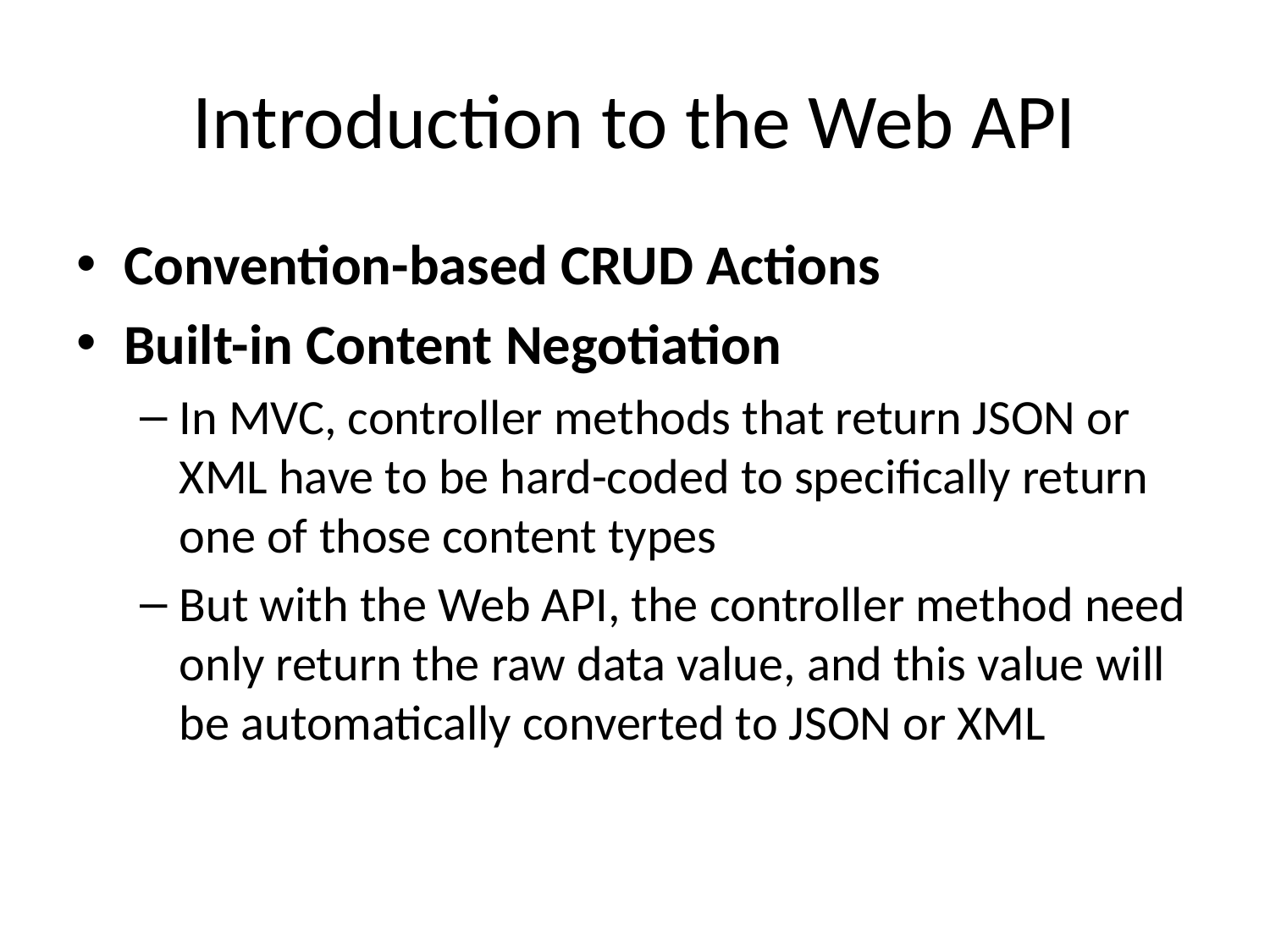

# Introduction to the Web API
Convention-based CRUD Actions
Built-in Content Negotiation
In MVC, controller methods that return JSON or XML have to be hard-coded to specifically return one of those content types
But with the Web API, the controller method need only return the raw data value, and this value will be automatically converted to JSON or XML